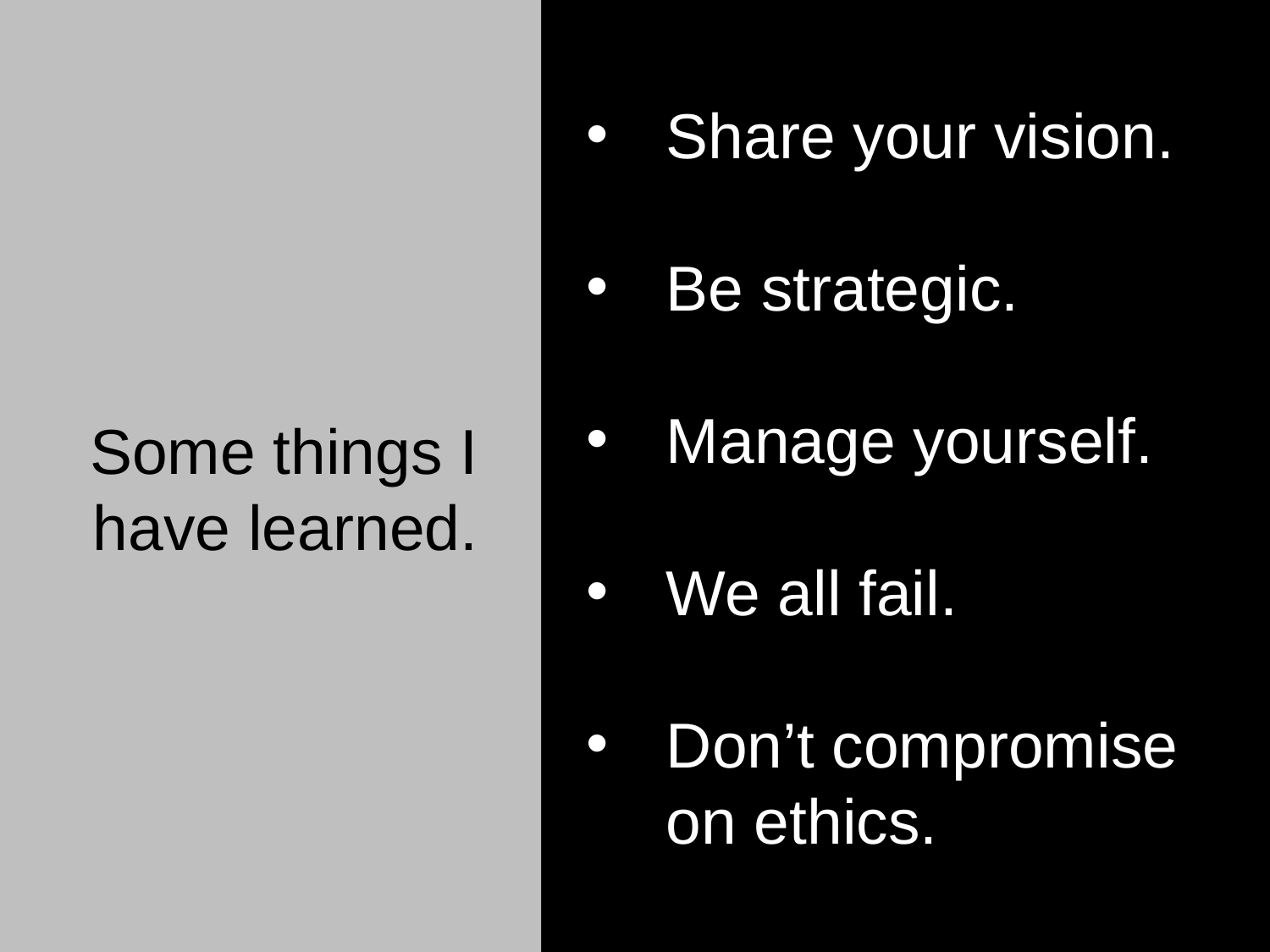

Share your vision.

Be strategic.
Manage yourself.
We all fail.
Don’t compromise on ethics.
# Some things I have learned.